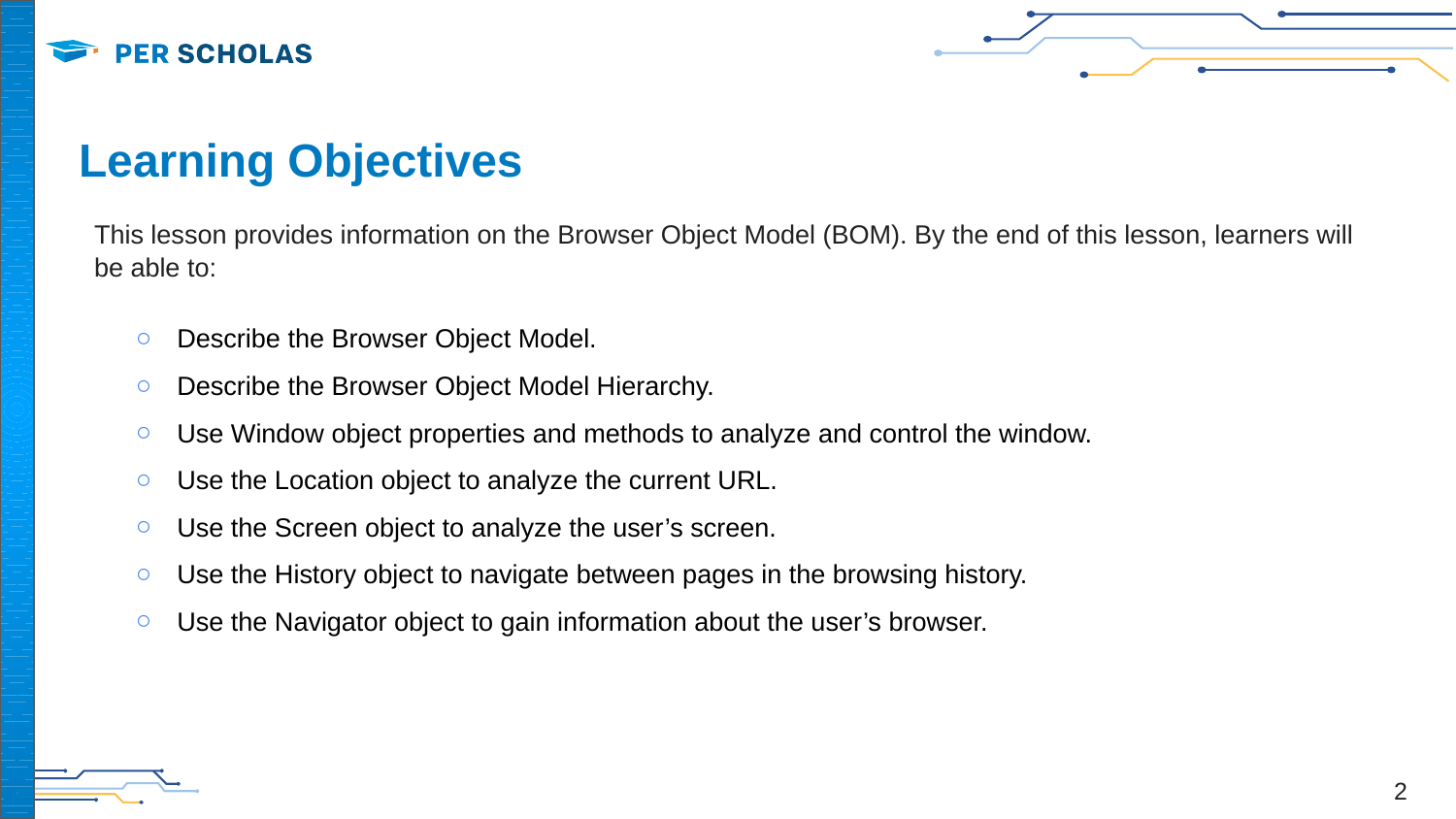

# Learning Objectives
This lesson provides information on the Browser Object Model (BOM). By the end of this lesson, learners will be able to:
Describe the Browser Object Model.
Describe the Browser Object Model Hierarchy.
Use Window object properties and methods to analyze and control the window.
Use the Location object to analyze the current URL.
Use the Screen object to analyze the user’s screen.
Use the History object to navigate between pages in the browsing history.
Use the Navigator object to gain information about the user’s browser.
2